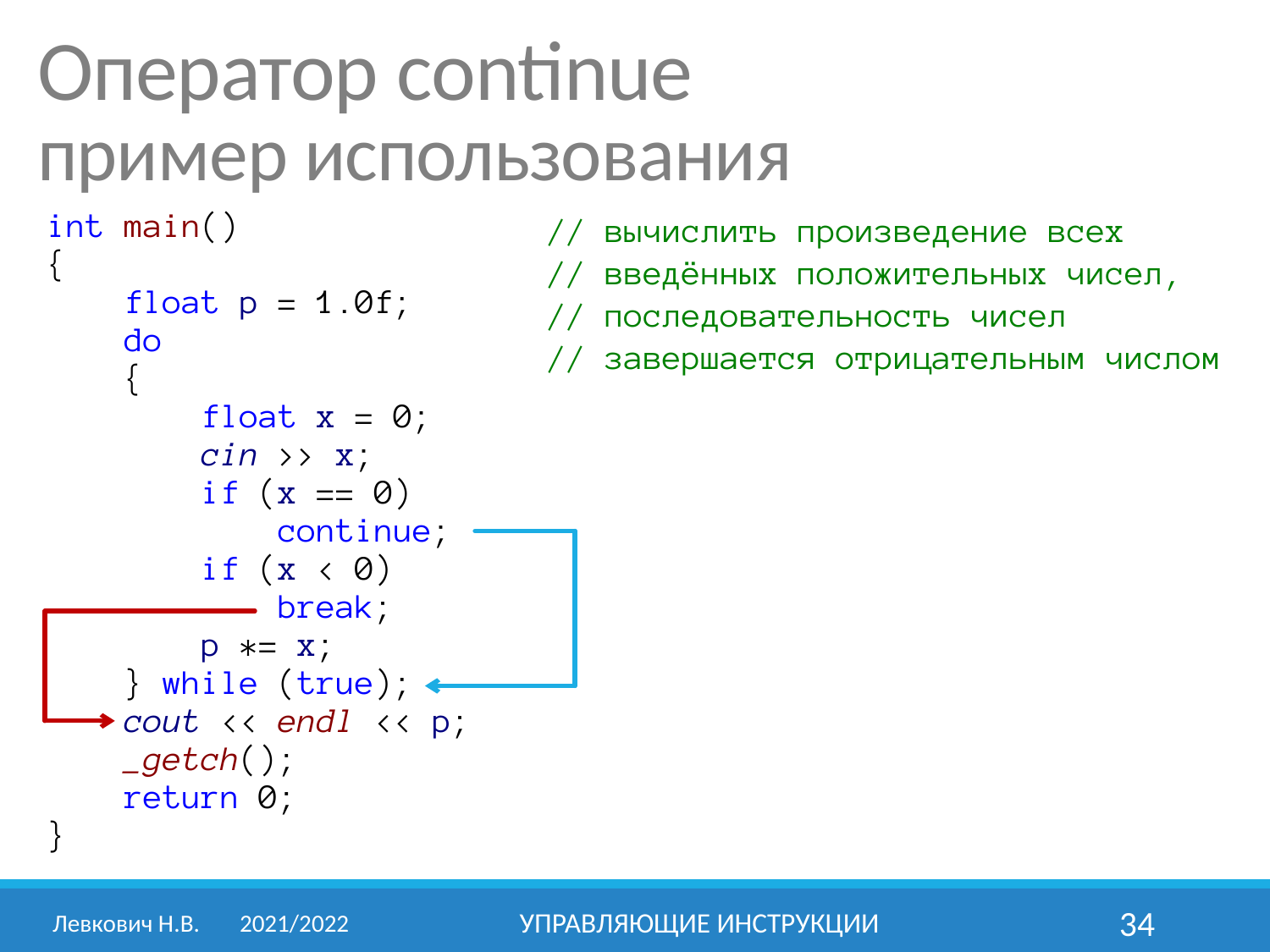

Оператор continue
пример использования
int main()
{
    float p = 1.0f;
    do
    {
        float x = 0;
        cin >> x;
        if (x == 0)
            continue;
        if (x < 0)
            break;
        p *= x;
    } while (true);
    cout << endl << p;
    _getch();
    return 0;
}
// вычислить произведение всех
// введённых положительных чисел,
// последовательность чисел
// завершается отрицательным числом
Левкович Н.В.	2021/2022
Управляющие инструкции
34